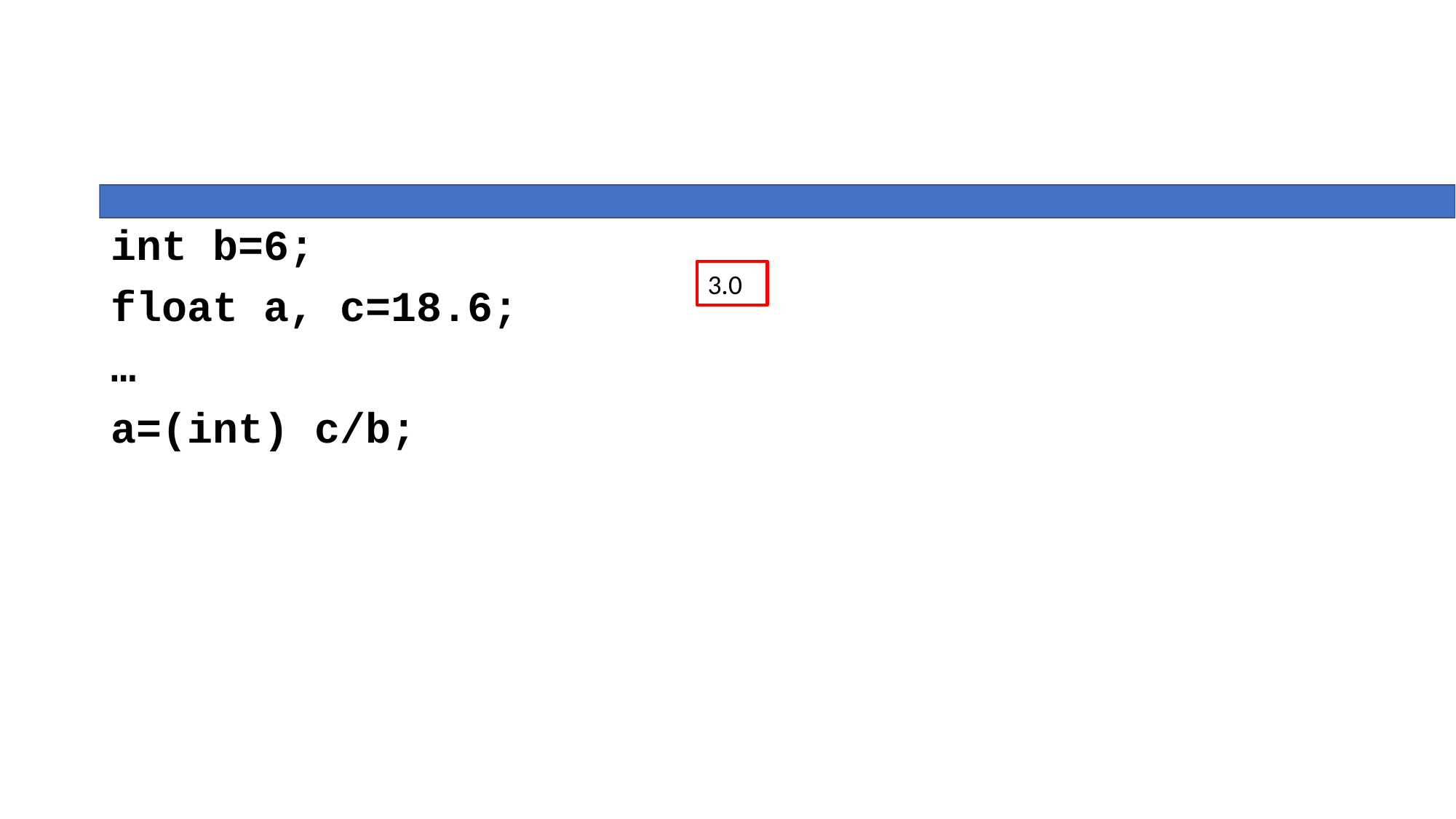

#
int b=6;
float a, c=18.6;
…
a=(int) c/b;
3.0